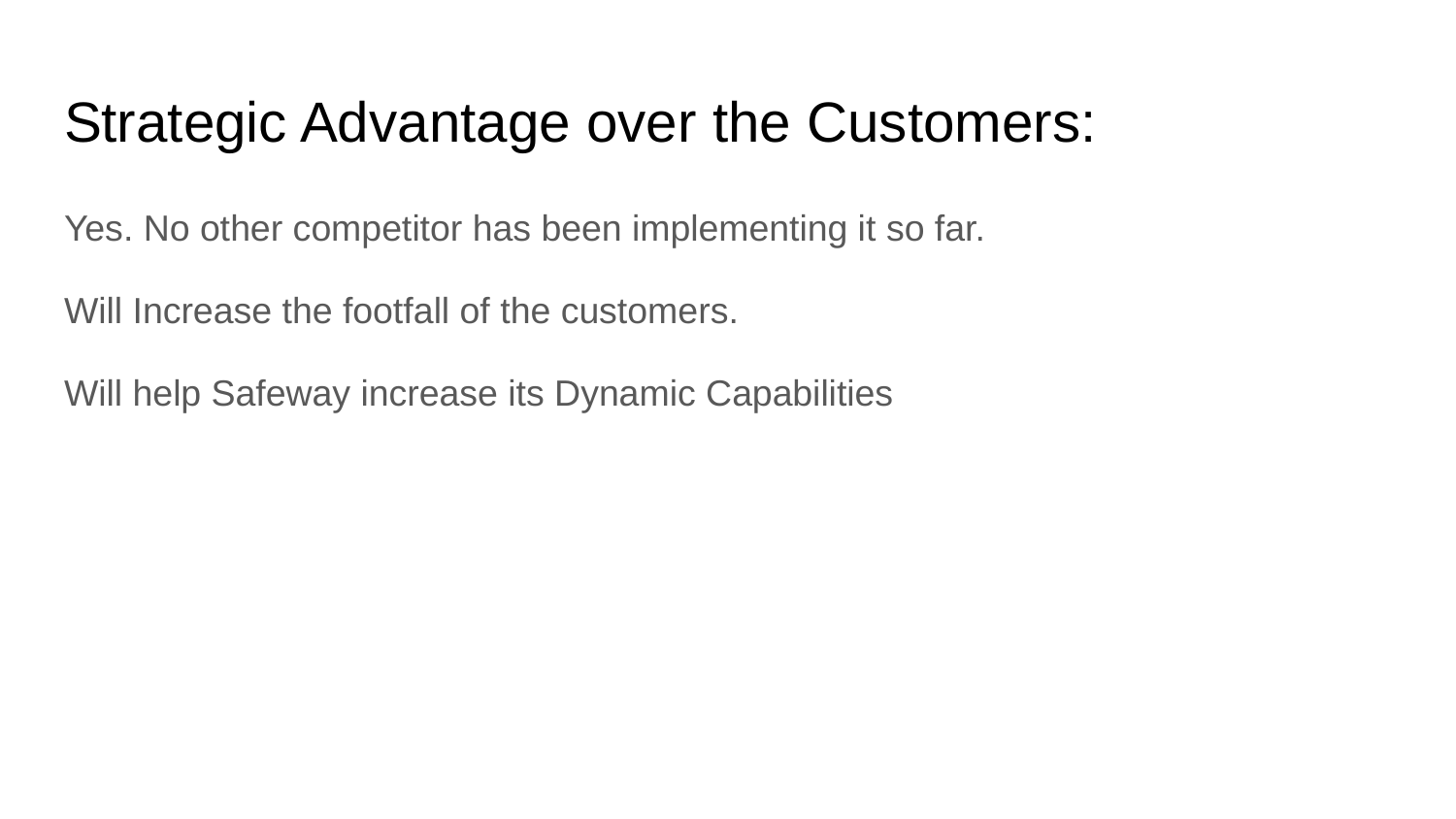

# Strategic Advantage over the Customers:
Yes. No other competitor has been implementing it so far.
Will Increase the footfall of the customers.
Will help Safeway increase its Dynamic Capabilities